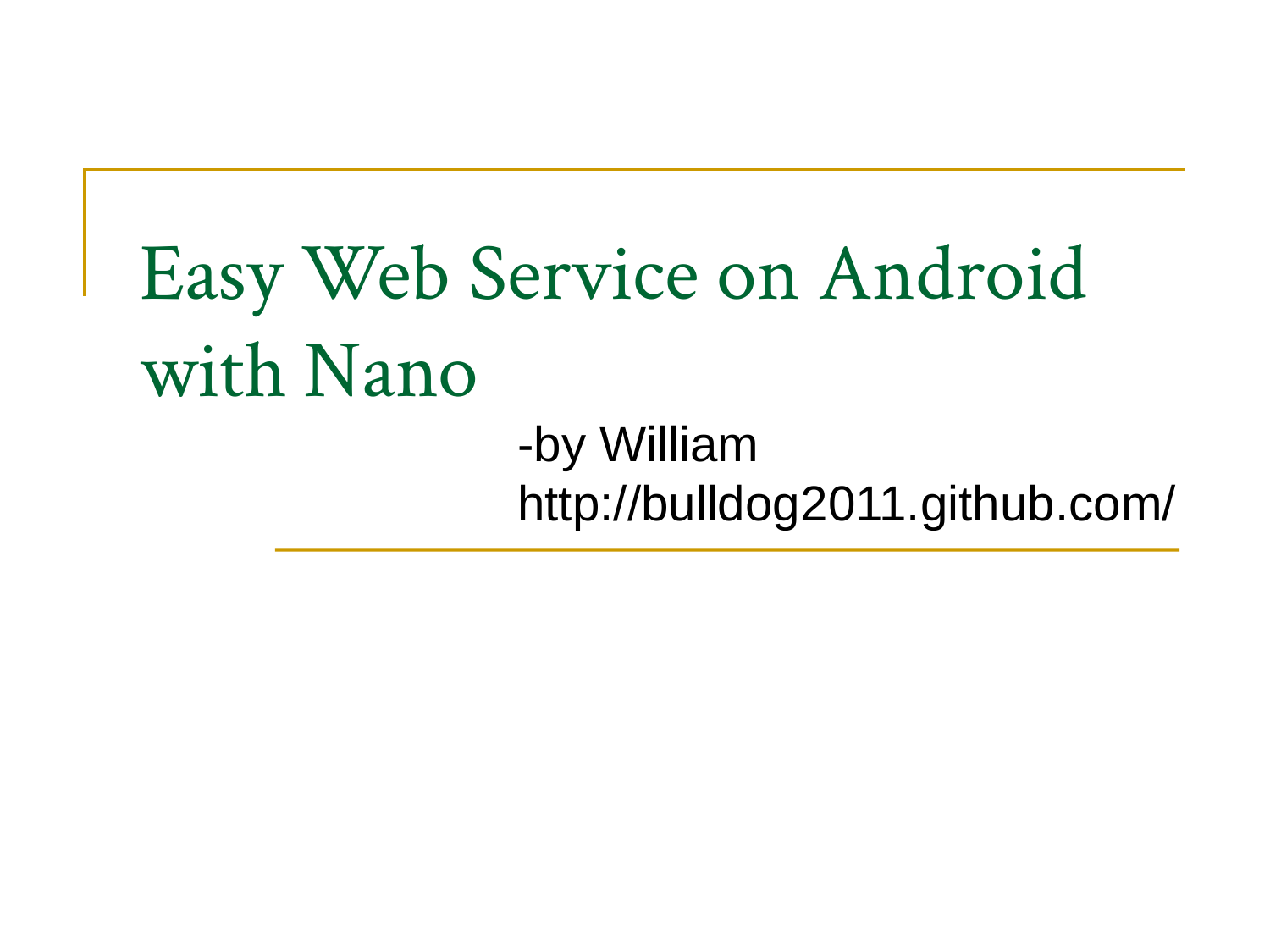

# Easy Web Service on Android with Nano
-by William
http://bulldog2011.github.com/